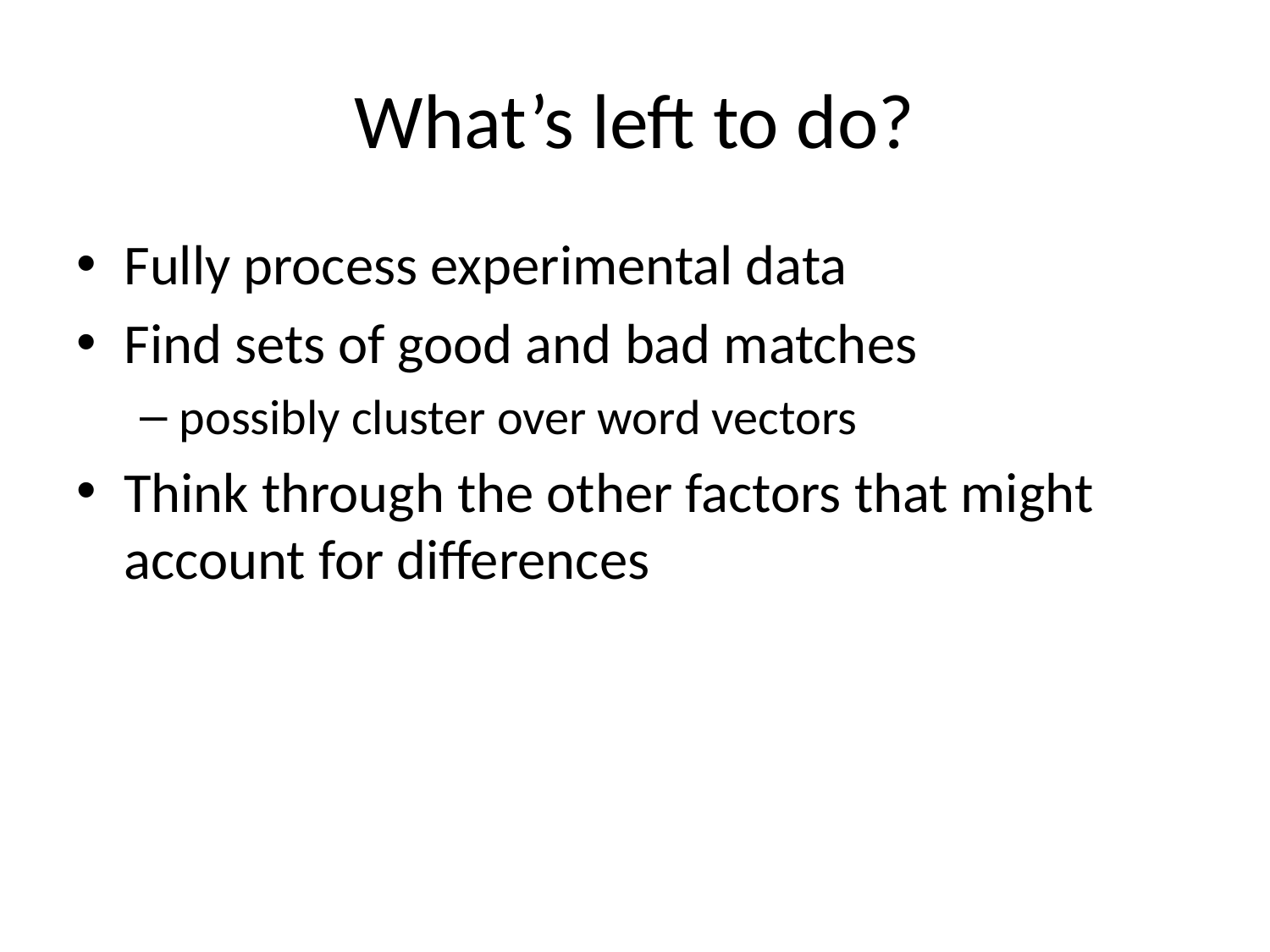

# What’s left to do?
Fully process experimental data
Find sets of good and bad matches
possibly cluster over word vectors
Think through the other factors that might account for differences